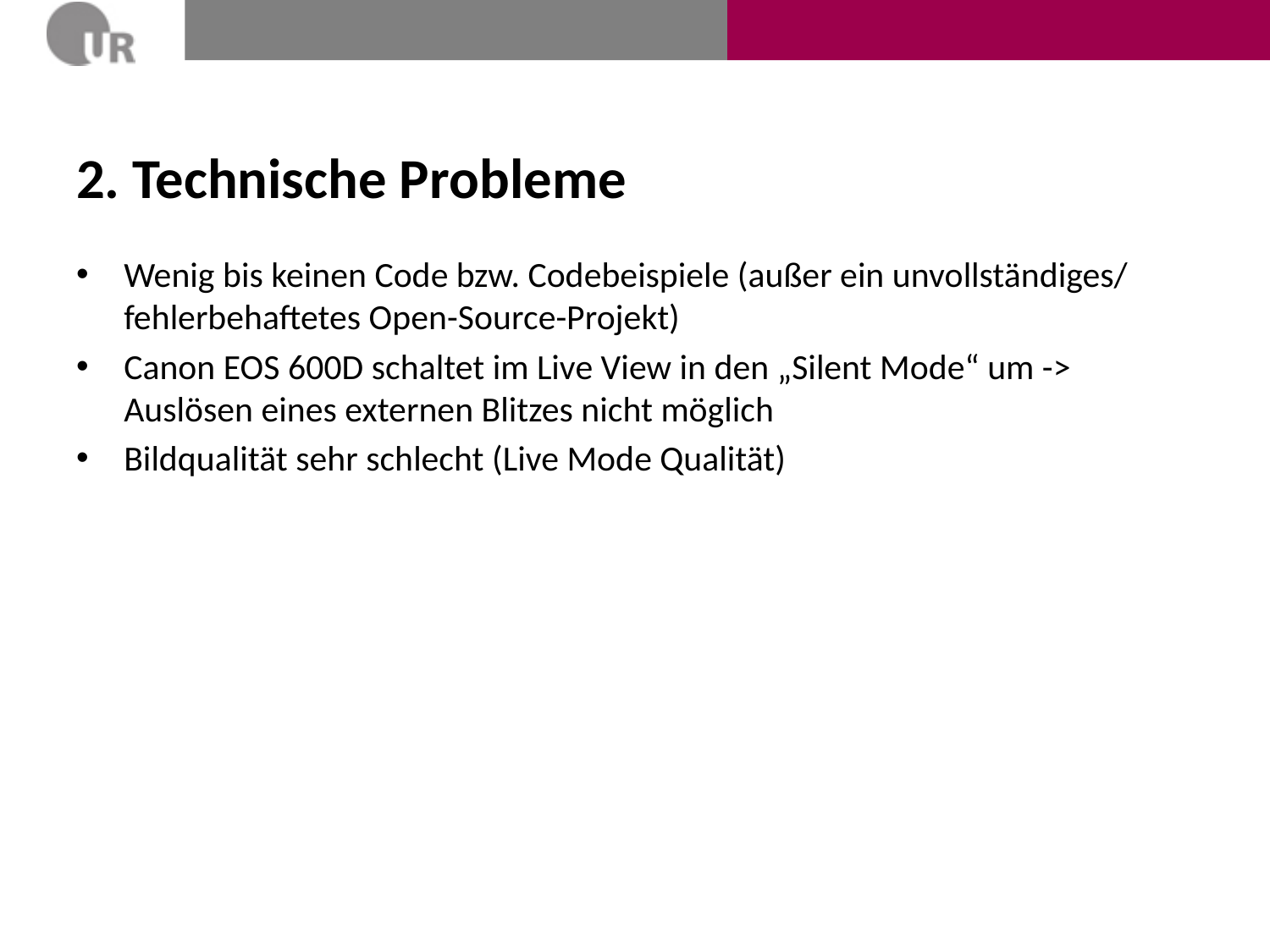

# 2. Technische Probleme
Wenig bis keinen Code bzw. Codebeispiele (außer ein unvollständiges/ fehlerbehaftetes Open-Source-Projekt)
Canon EOS 600D schaltet im Live View in den „Silent Mode“ um -> Auslösen eines externen Blitzes nicht möglich
Bildqualität sehr schlecht (Live Mode Qualität)